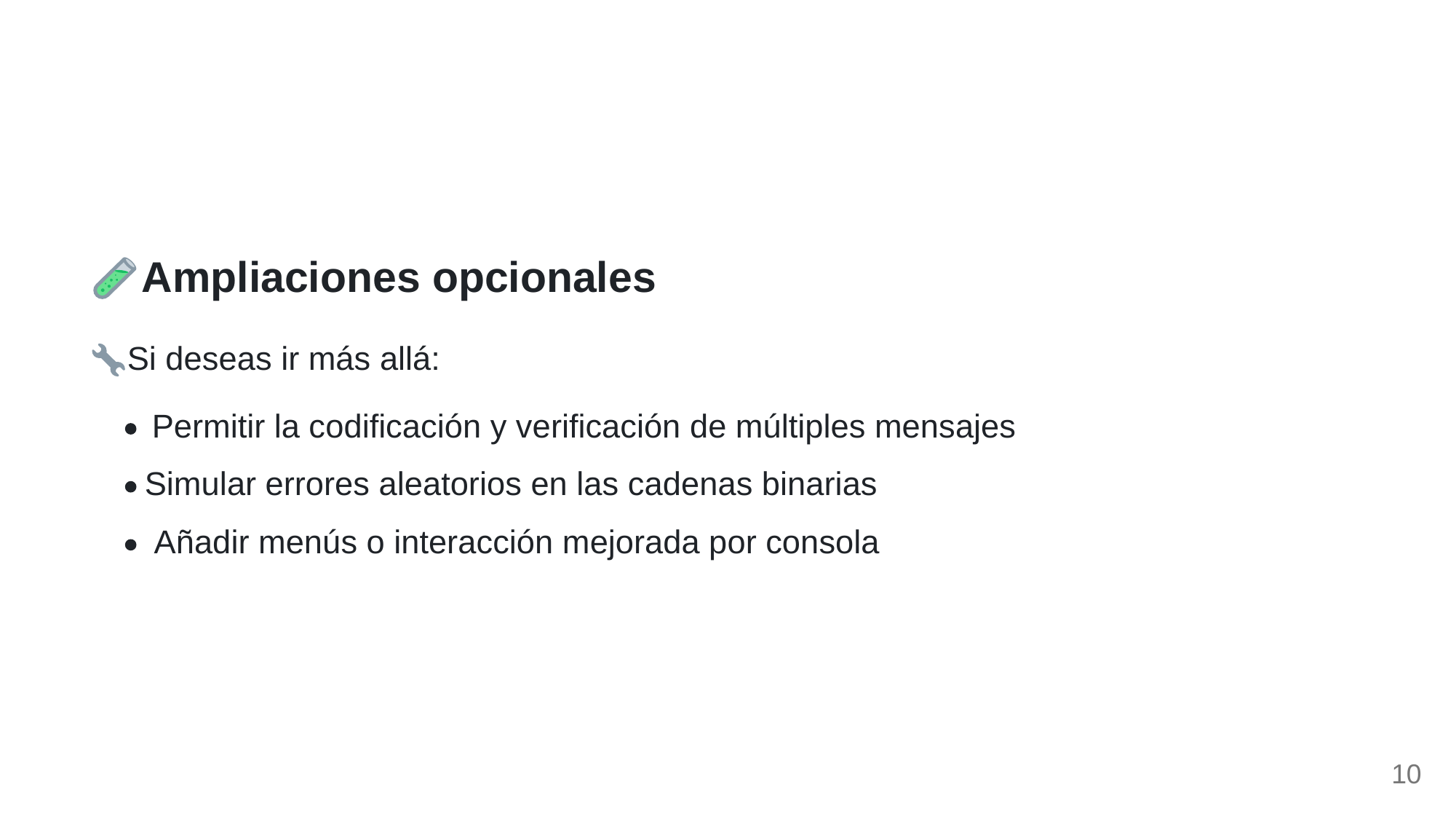

Ampliaciones opcionales

 Si deseas ir más allá:

Permitir la codificación y verificación de múltiples mensajes

Simular errores aleatorios en las cadenas binarias

Añadir menús o interacción mejorada por consola

10